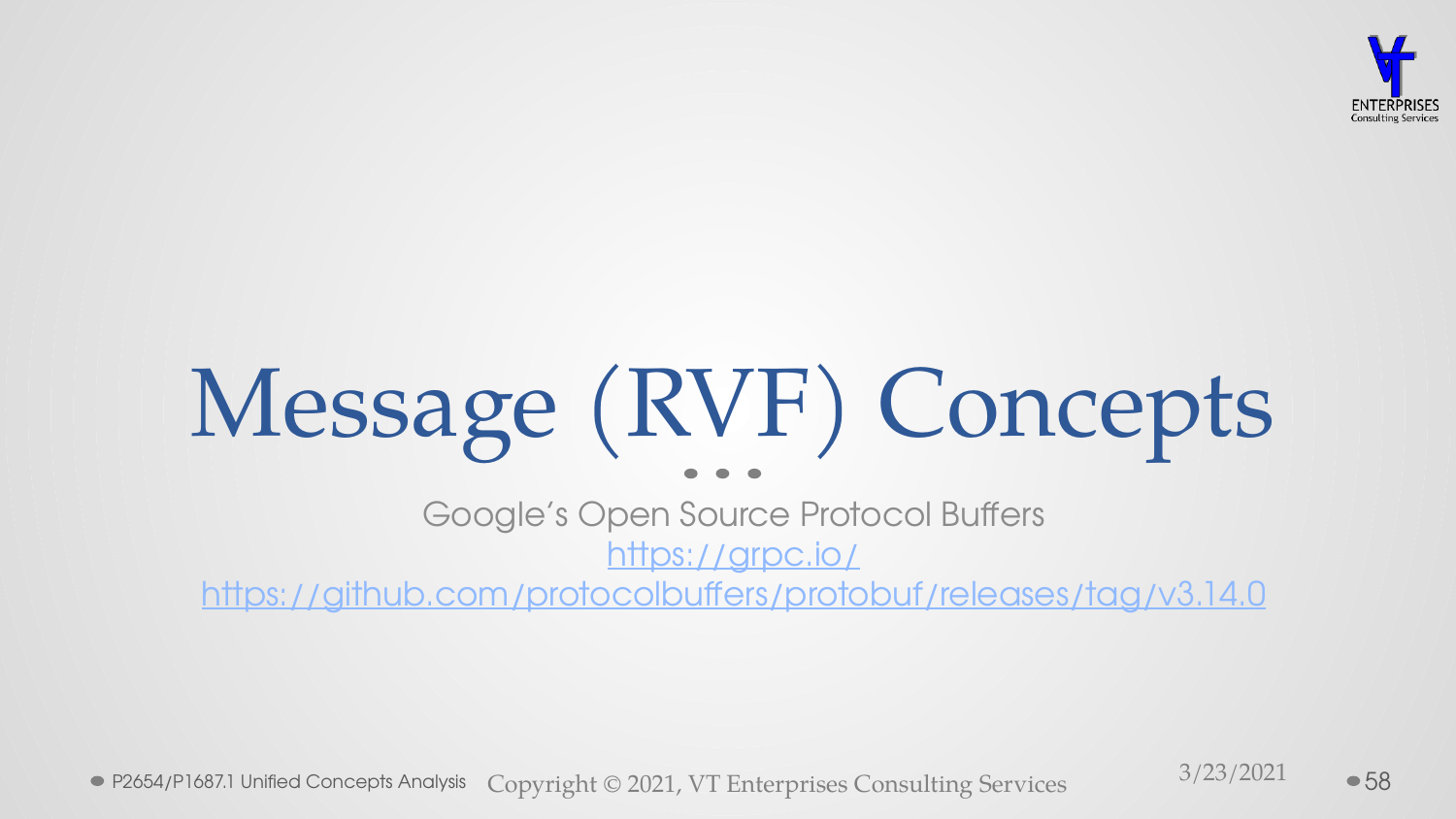

# Message (RVF) Concepts
Google’s Open Source Protocol Buffers
https://grpc.io/
https://github.com/protocolbuffers/protobuf/releases/tag/v3.14.0
3/23/2021
P2654/P1687.1 Unified Concepts Analysis
58